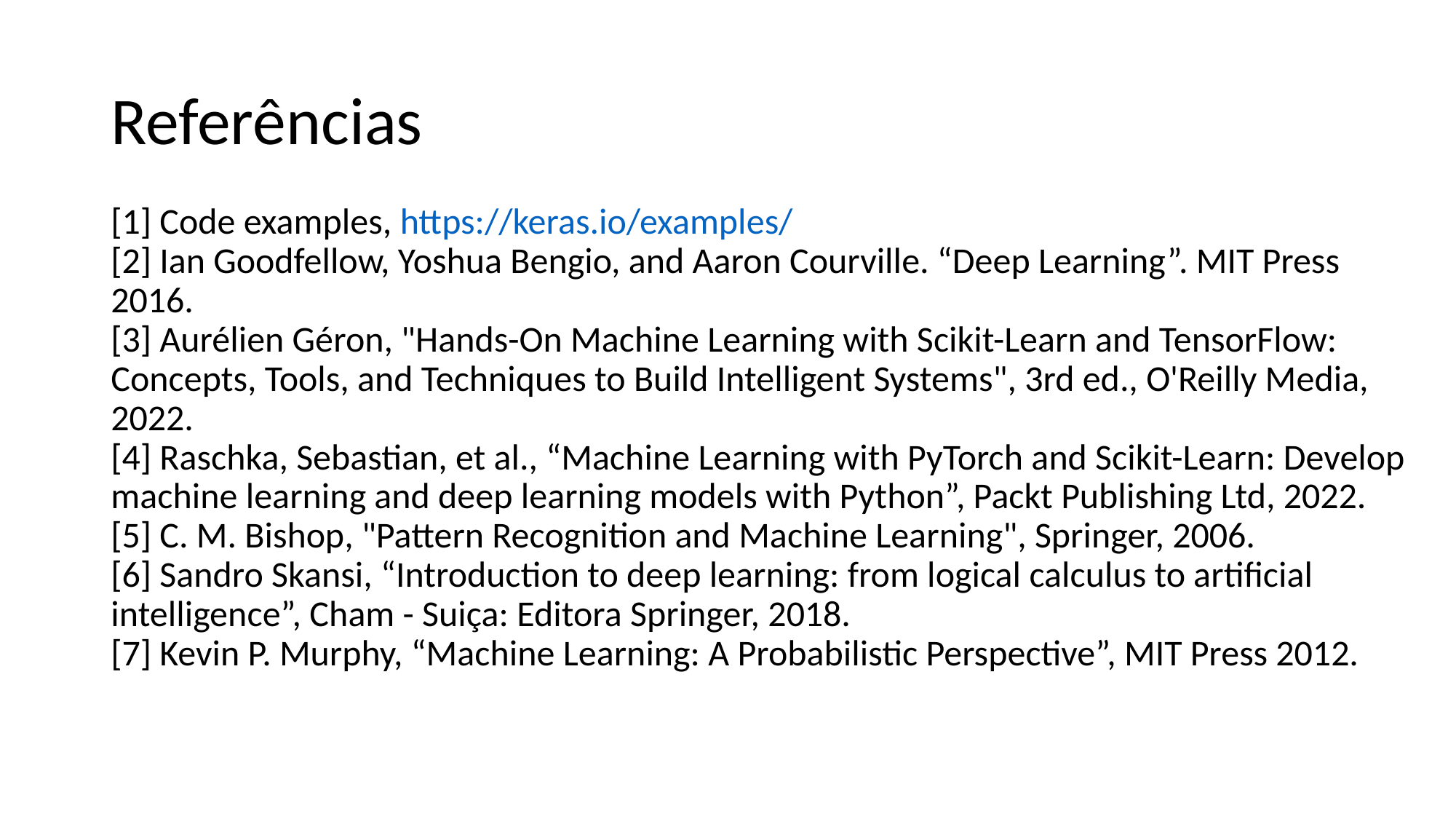

# Referências
[1] Code examples, https://keras.io/examples/
[2] Ian Goodfellow, Yoshua Bengio, and Aaron Courville. “Deep Learning”. MIT Press 2016.
[3] Aurélien Géron, "Hands-On Machine Learning with Scikit-Learn and TensorFlow: Concepts, Tools, and Techniques to Build Intelligent Systems", 3rd ed., O'Reilly Media, 2022.
[4] Raschka, Sebastian, et al., “Machine Learning with PyTorch and Scikit-Learn: Develop machine learning and deep learning models with Python”, Packt Publishing Ltd, 2022.
[5] C. M. Bishop, "Pattern Recognition and Machine Learning", Springer, 2006.
[6] Sandro Skansi, “Introduction to deep learning: from logical calculus to artificial intelligence”, Cham - Suiça: Editora Springer, 2018.
[7] Kevin P. Murphy, “Machine Learning: A Probabilistic Perspective”, MIT Press 2012.